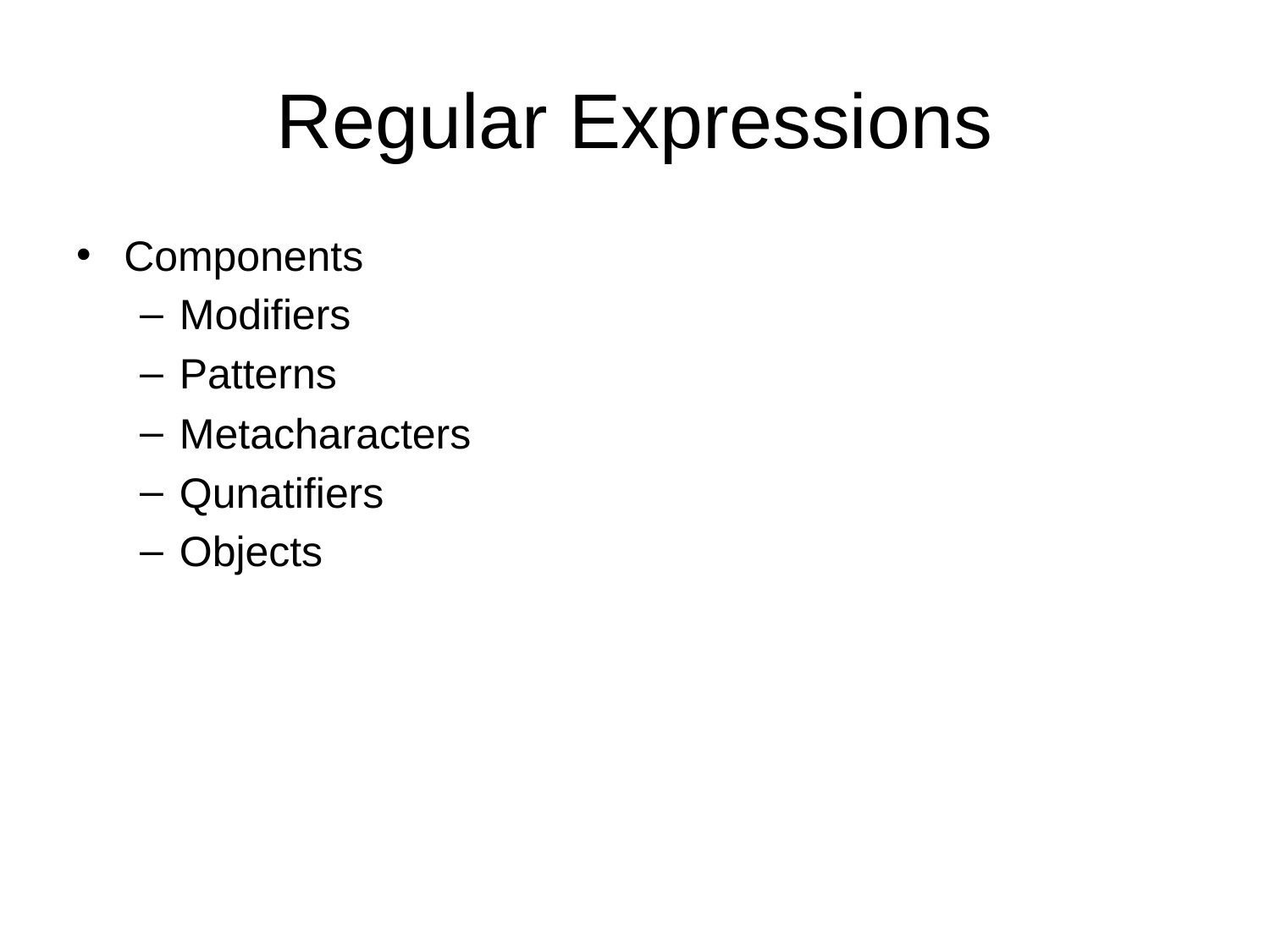

# Regular Expressions
Components
Modifiers
Patterns
Metacharacters
Qunatifiers
Objects